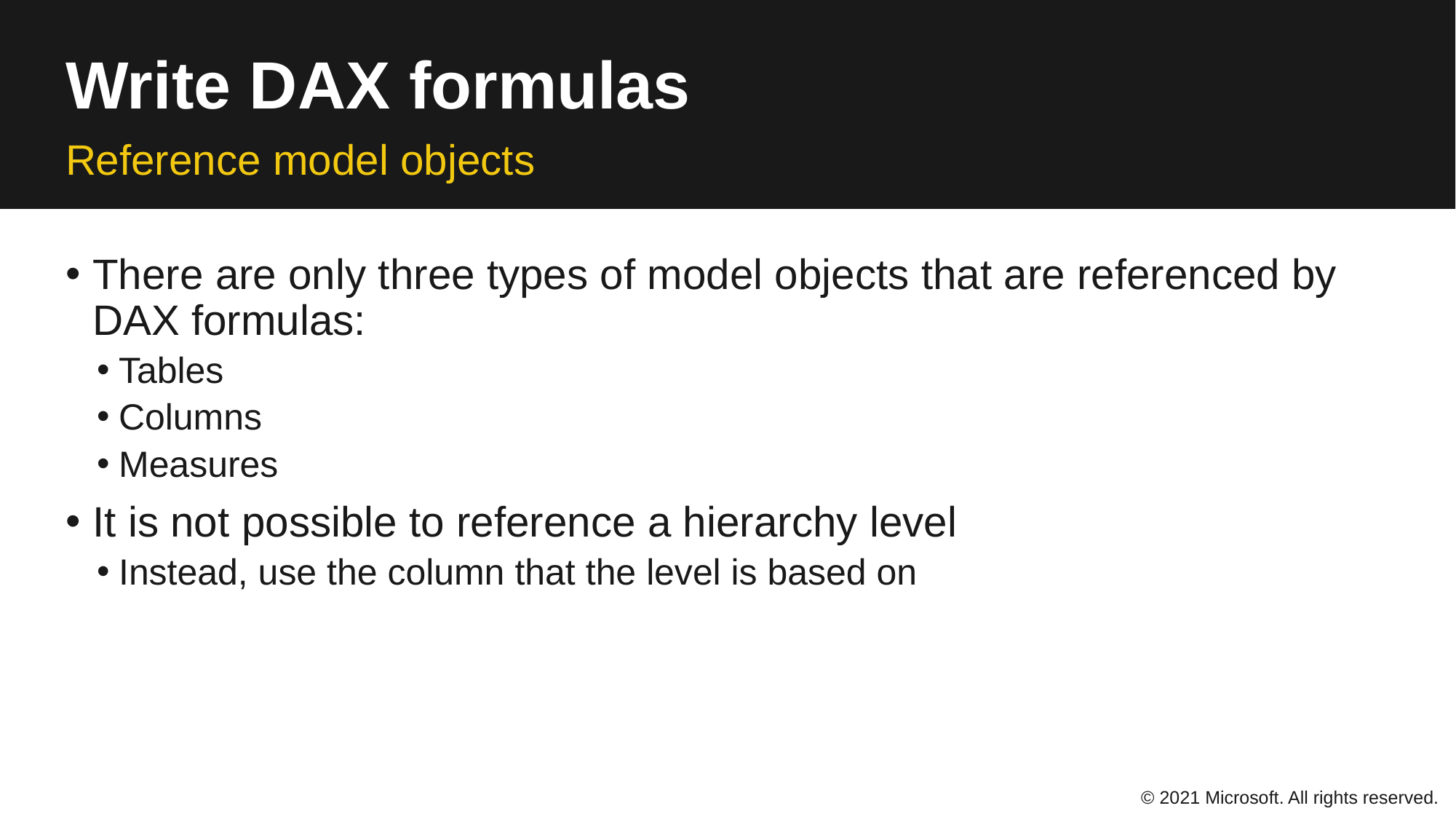

# Write DAX formulas
Reference model objects
There are only three types of model objects that are referenced by DAX formulas:
Tables
Columns
Measures
It is not possible to reference a hierarchy level
Instead, use the column that the level is based on

© 2021 Microsoft. All rights reserved.